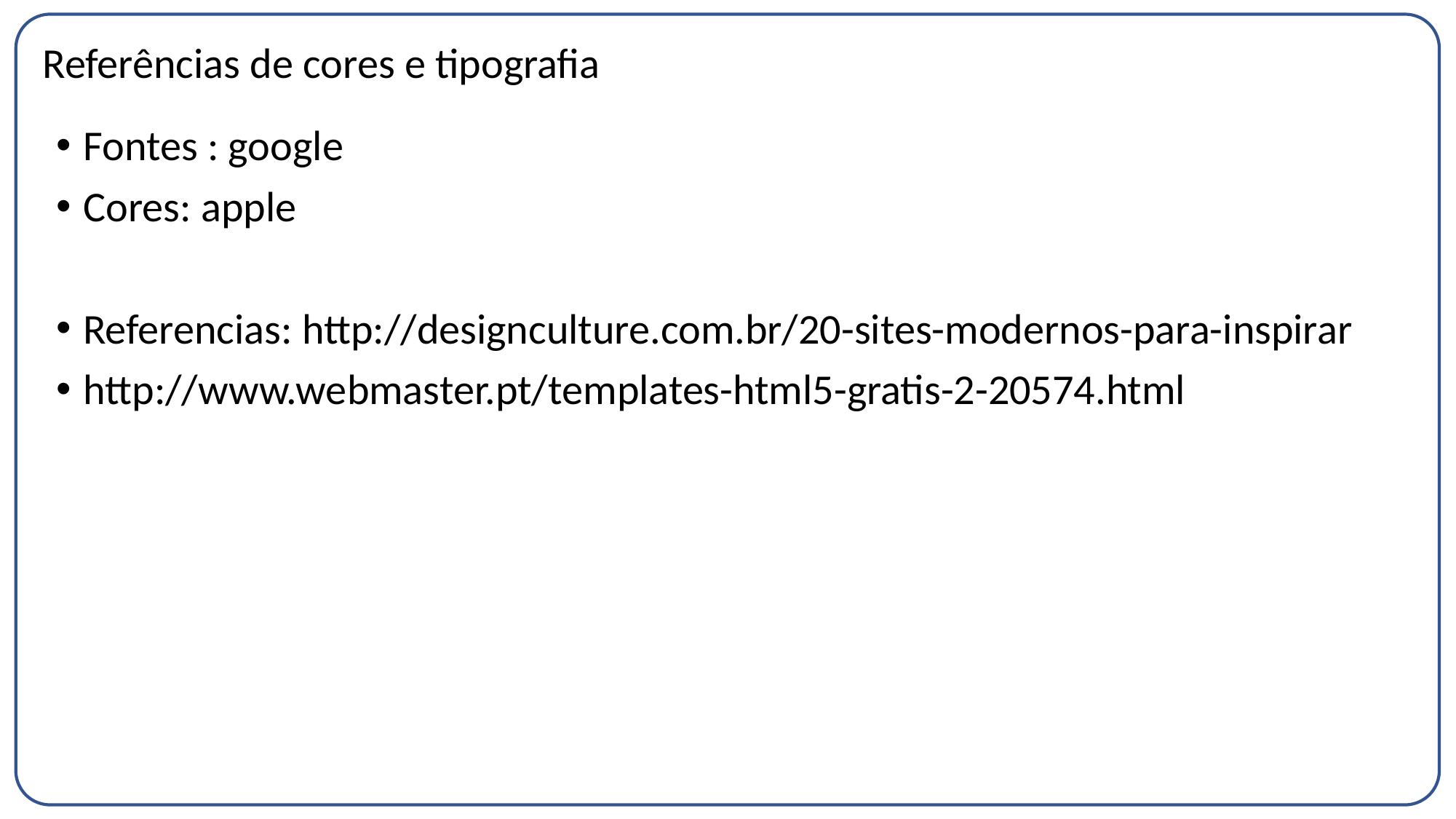

# Referências de cores e tipografia
Fontes : google
Cores: apple

Referencias: http://designculture.com.br/20-sites-modernos-para-inspirar
http://www.webmaster.pt/templates-html5-gratis-2-20574.html